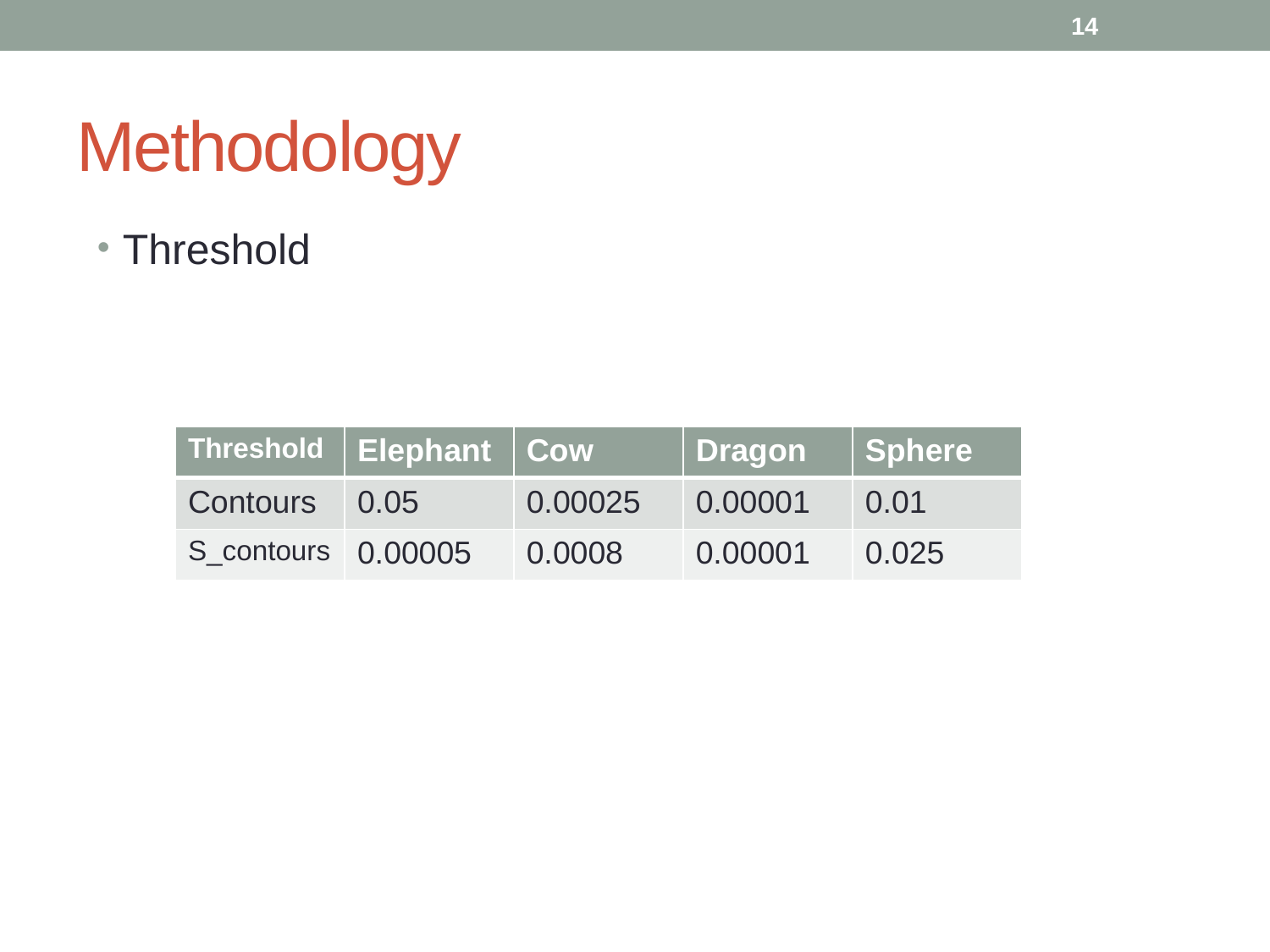

14
# Methodology
Threshold

| Threshold | Elephant | Cow | Dragon | Sphere |
| --- | --- | --- | --- | --- |
| Contours | 0.05 | 0.00025 | 0.00001 | 0.01 |
| S\_contours | 0.00005 | 0.0008 | 0.00001 | 0.025 |